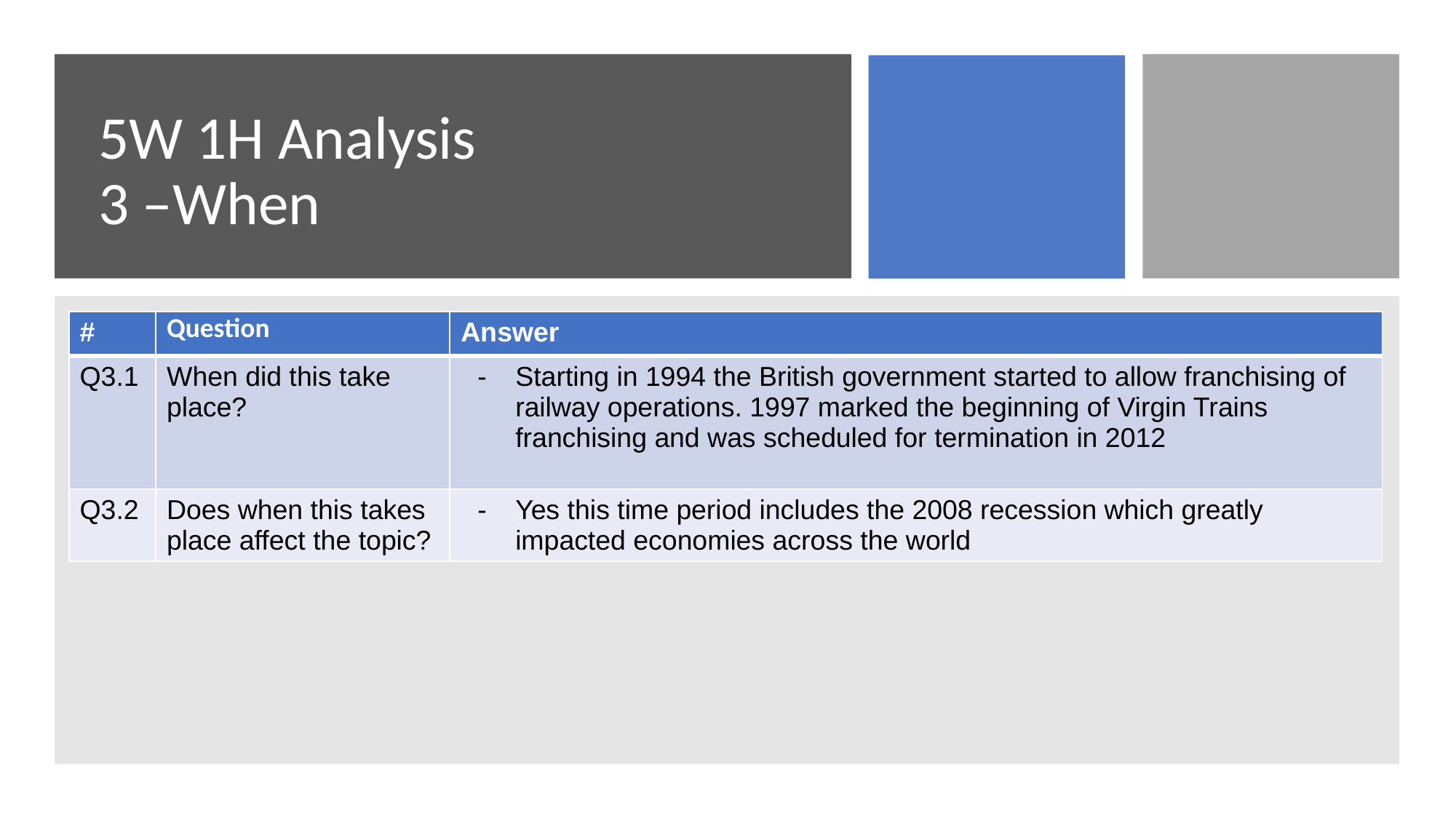

# 5W 1H Analysis 3 –When

| # | Question | Answer |
| --- | --- | --- |
| Q3.1 | When did this take place? | Starting in 1994 the British government started to allow franchising of railway operations. 1997 marked the beginning of Virgin Trains franchising and was scheduled for termination in 2012 |
| Q3.2 | Does when this takes place affect the topic? | Yes this time period includes the 2008 recession which greatly impacted economies across the world |